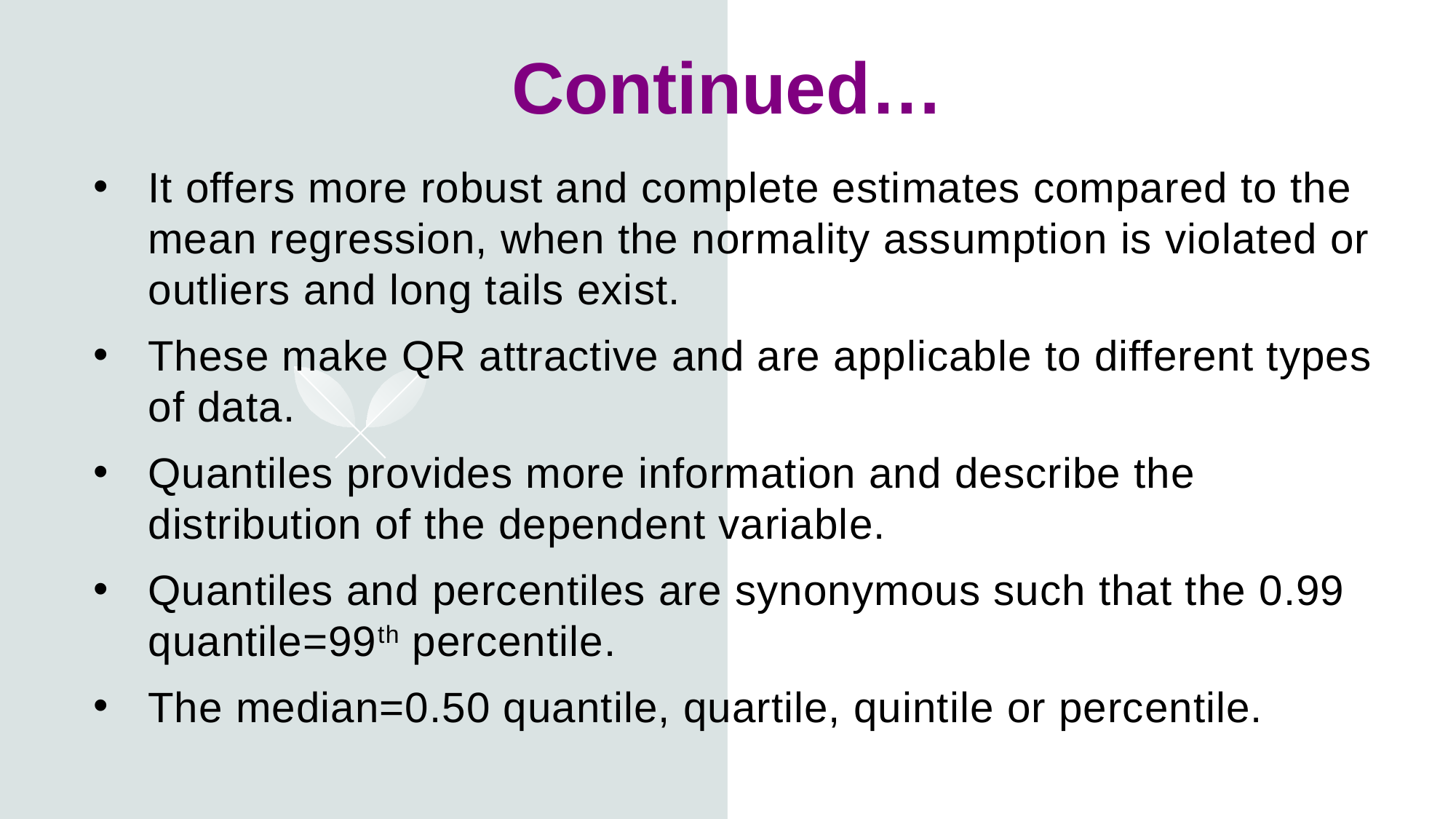

# Continued…
It offers more robust and complete estimates compared to the mean regression, when the normality assumption is violated or outliers and long tails exist.
These make QR attractive and are applicable to different types of data.
Quantiles provides more information and describe the distribution of the dependent variable.
Quantiles and percentiles are synonymous such that the 0.99 quantile=99th percentile.
The median=0.50 quantile, quartile, quintile or percentile.